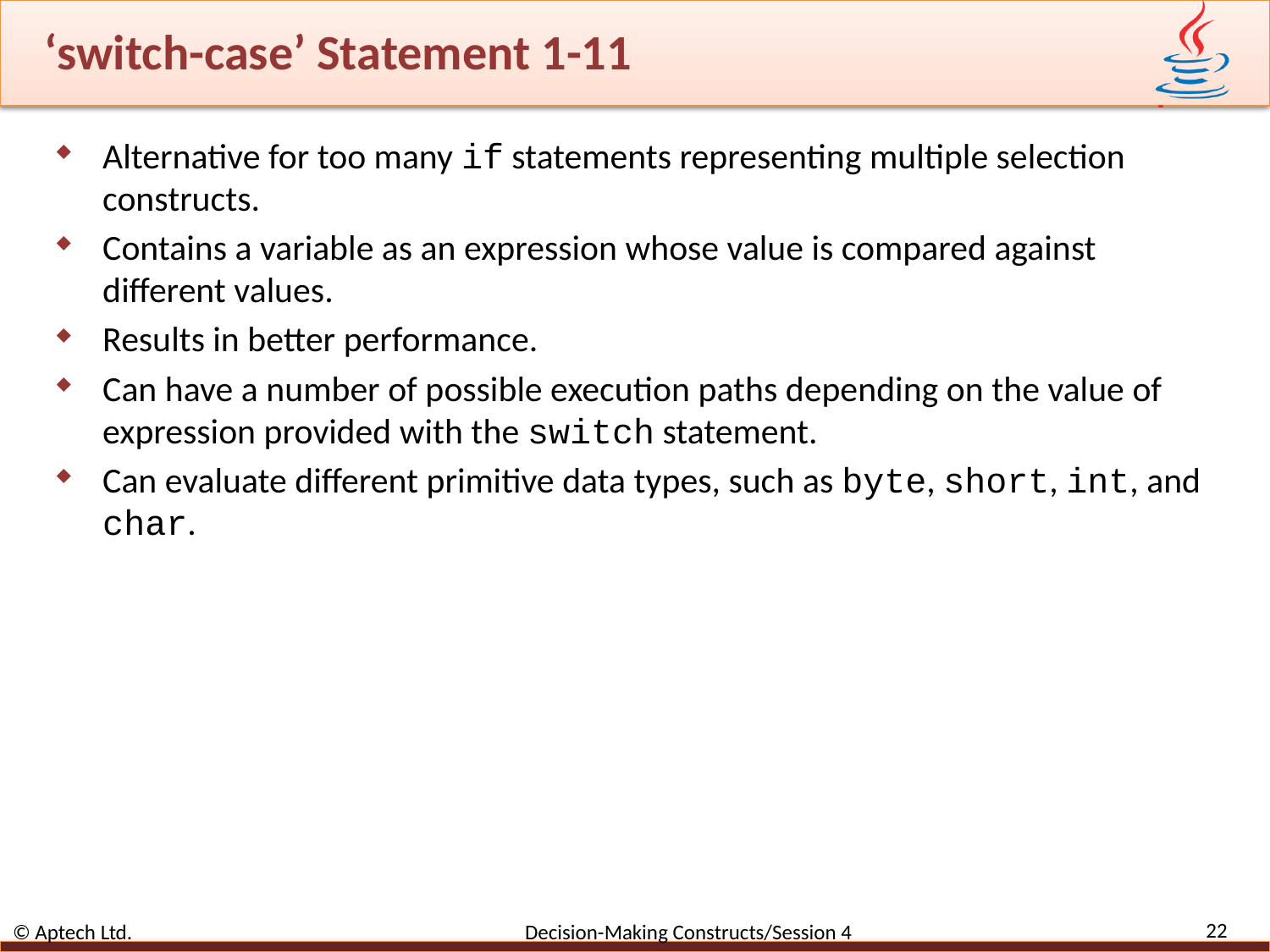

# ‘switch-case’ Statement 1-11
Alternative for too many if statements representing multiple selection constructs.
Contains a variable as an expression whose value is compared against different values.
Results in better performance.
Can have a number of possible execution paths depending on the value of expression provided with the switch statement.
Can evaluate different primitive data types, such as byte, short, int, and char.
22
© Aptech Ltd.                                                                                 Decision-Making Constructs/Session 4